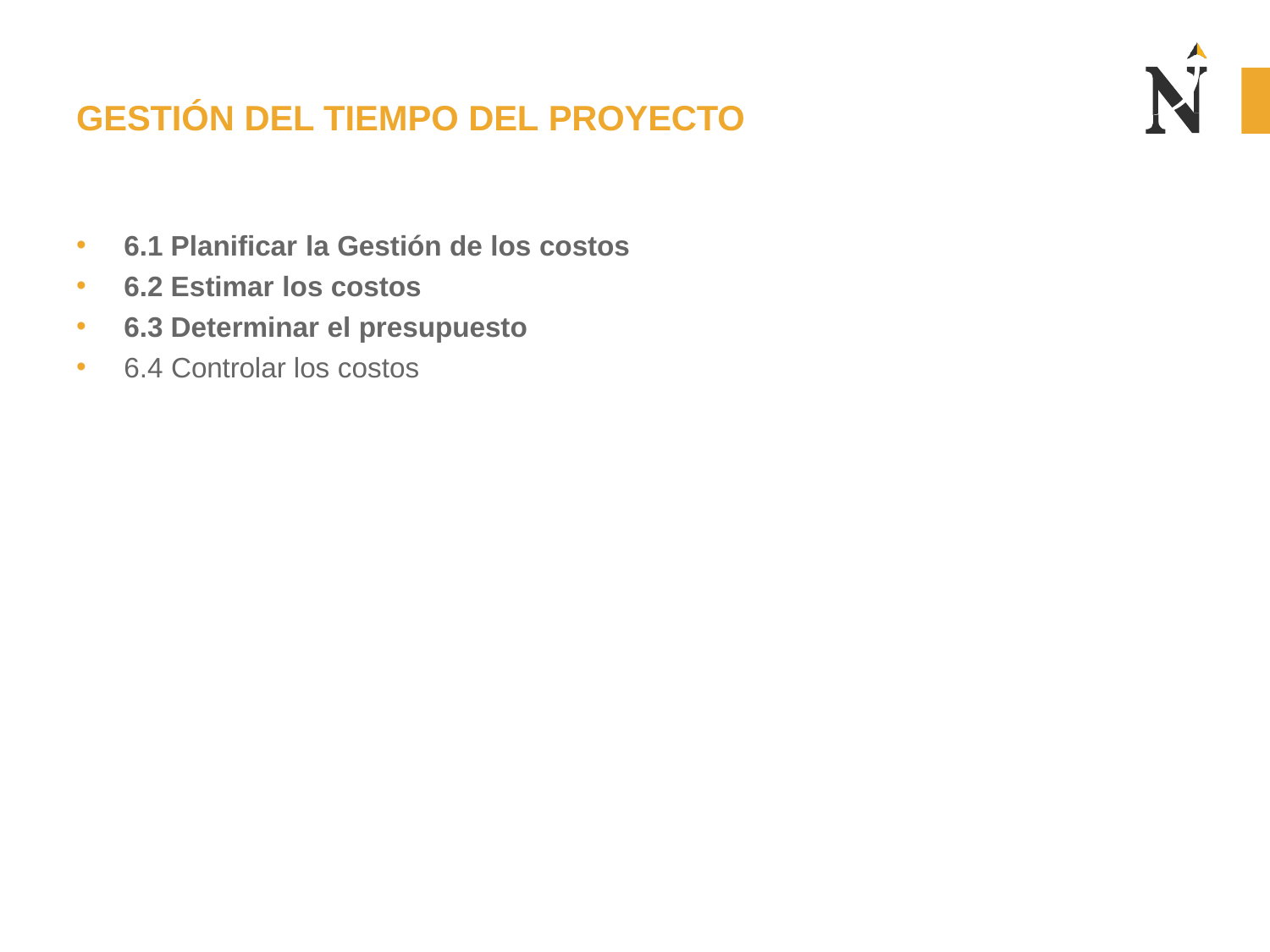

# GESTIÓN DEL TIEMPO DEL PROYECTO

6.1 Planificar la Gestión de los costos
6.2 Estimar los costos
6.3 Determinar el presupuesto
6.4 Controlar los costos